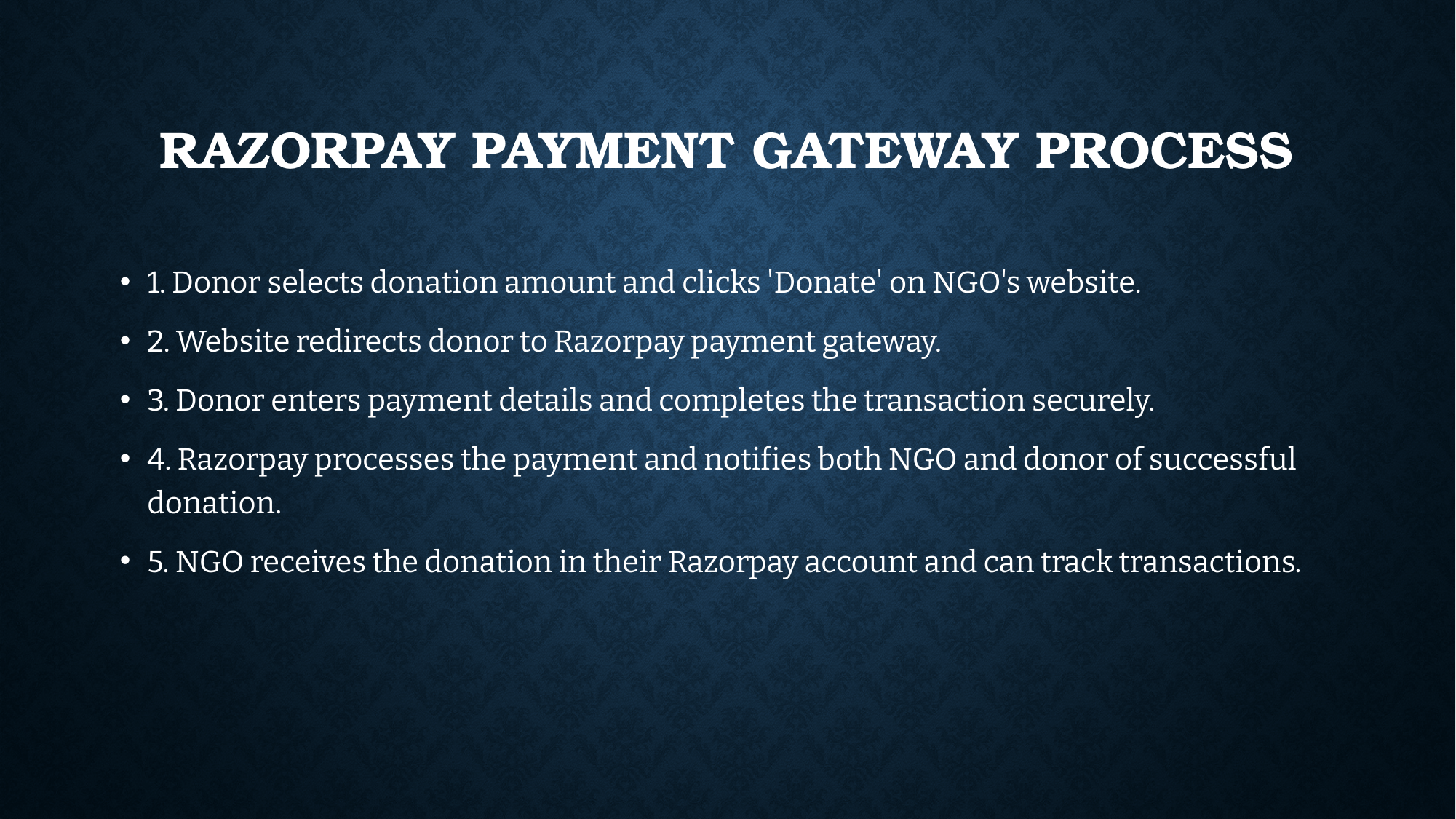

# Razorpay Payment Gateway Process
1. Donor selects donation amount and clicks 'Donate' on NGO's website.
2. Website redirects donor to Razorpay payment gateway.
3. Donor enters payment details and completes the transaction securely.
4. Razorpay processes the payment and notifies both NGO and donor of successful donation.
5. NGO receives the donation in their Razorpay account and can track transactions.